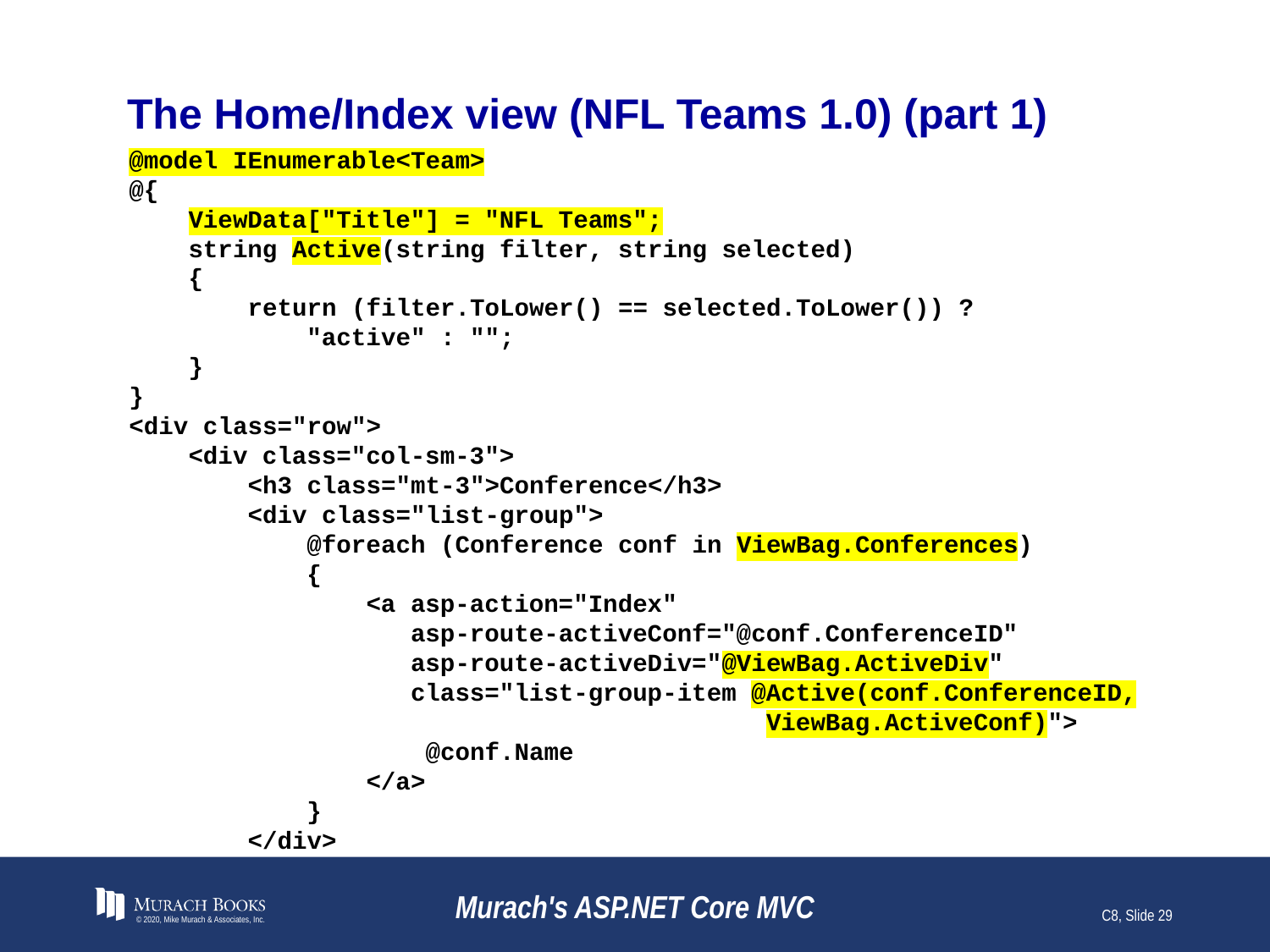

# The Home/Index view (NFL Teams 1.0) (part 1)
@model IEnumerable<Team>
@{
    ViewData["Title"] = "NFL Teams";
    string Active(string filter, string selected)
    {
        return (filter.ToLower() == selected.ToLower()) ?
            "active" : "";
    }
}
<div class="row">
    <div class="col-sm-3">
        <h3 class="mt-3">Conference</h3>
        <div class="list-group">
            @foreach (Conference conf in ViewBag.Conferences)
            {
                <a asp-action="Index"
                   asp-route-activeConf="@conf.ConferenceID"
                   asp-route-activeDiv="@ViewBag.ActiveDiv"
                   class="list-group-item @Active(conf.ConferenceID,
                                           ViewBag.ActiveConf)">
                    @conf.Name
                </a>
            }
        </div>

© 2020, Mike Murach & Associates, Inc.
Murach's ASP.NET Core MVC

C8, Slide 29